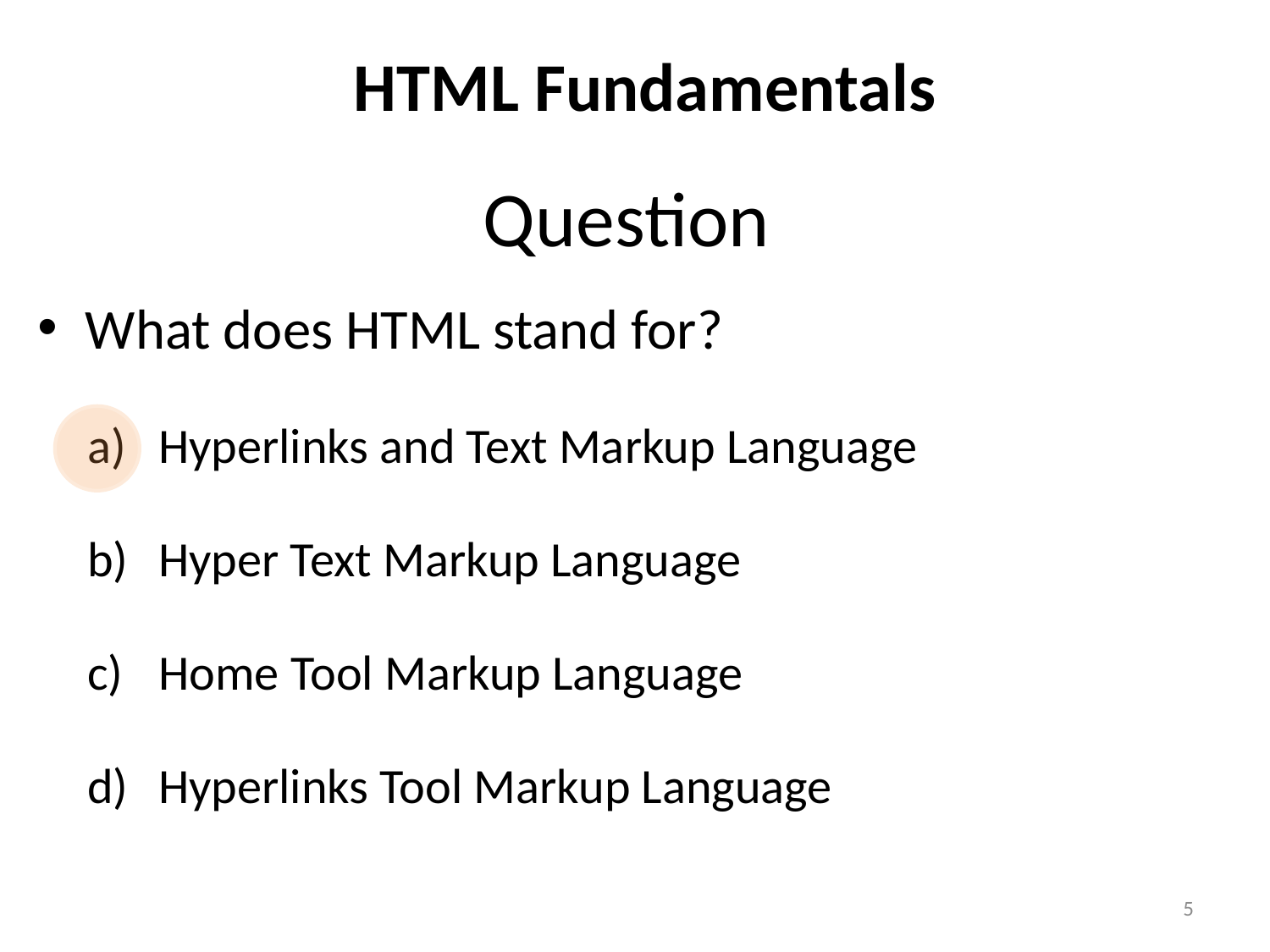

HTML Fundamentals
# Question
What does HTML stand for?
Hyperlinks and Text Markup Language
Hyper Text Markup Language
Home Tool Markup Language
Hyperlinks Tool Markup Language

5